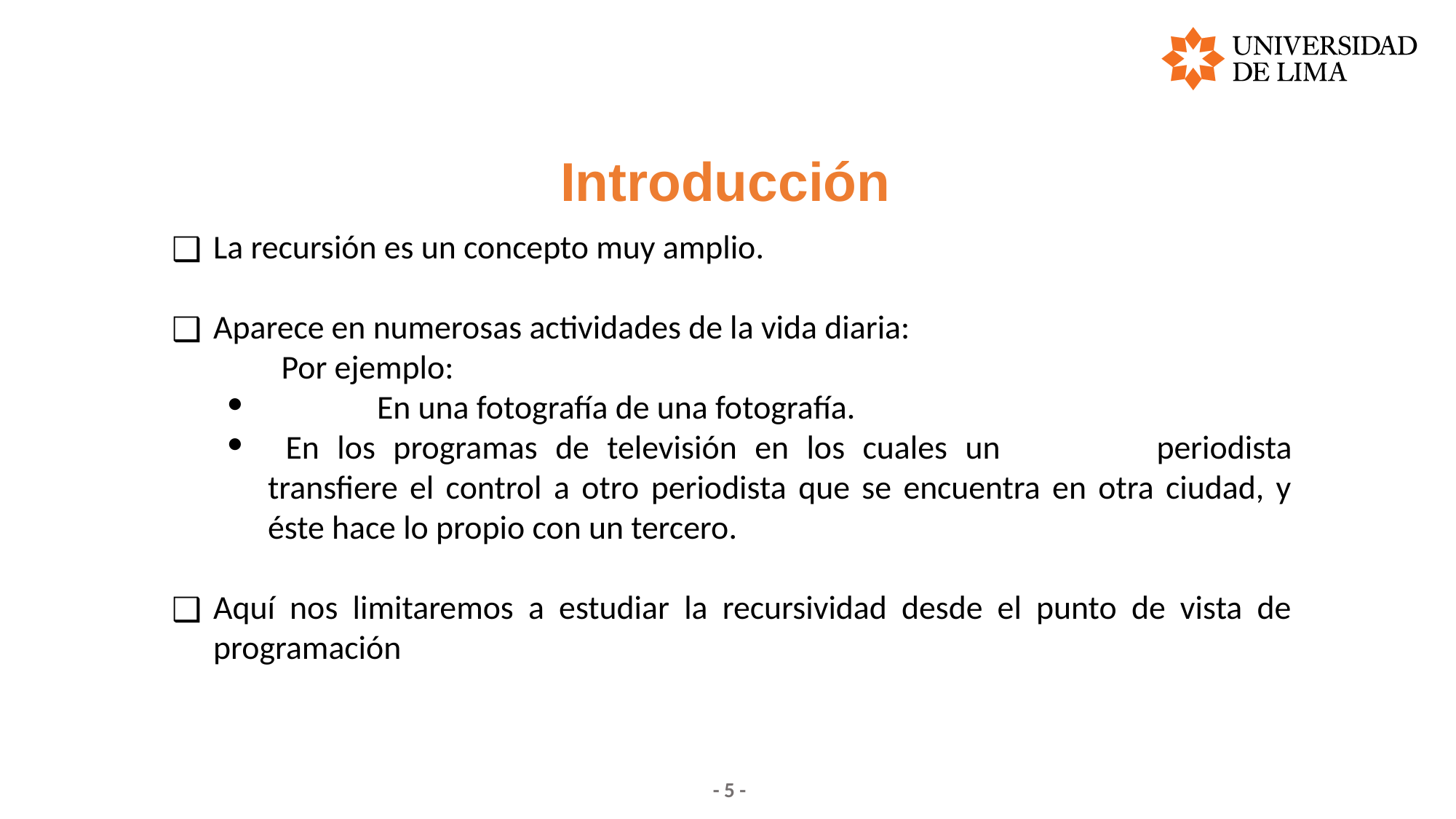

# Introducción
La recursión es un concepto muy amplio.

Aparece en numerosas actividades de la vida diaria:
	Por ejemplo:
	En una fotografía de una fotografía.
 En los programas de televisión en los cuales un   	periodista transfiere el control a otro periodista que se encuentra en otra ciudad, y éste hace lo propio con un tercero.

Aquí nos limitaremos a estudiar la recursividad desde el punto de vista de programación
- 5 -